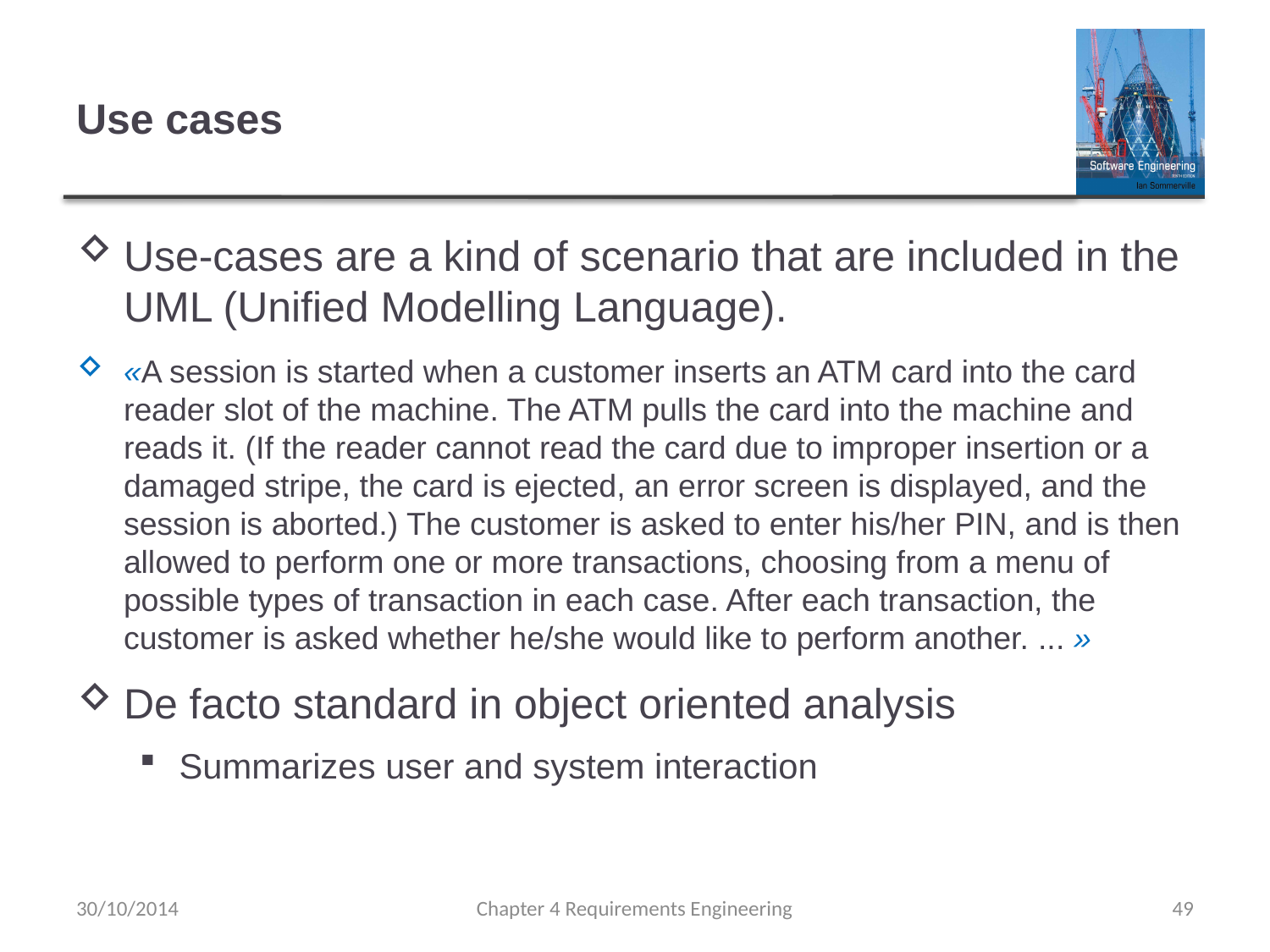

# Use cases
Use-cases are a kind of scenario that are included in the UML (Unified Modelling Language).
«A session is started when a customer inserts an ATM card into the card reader slot of the machine. The ATM pulls the card into the machine and reads it. (If the reader cannot read the card due to improper insertion or a damaged stripe, the card is ejected, an error screen is displayed, and the session is aborted.) The customer is asked to enter his/her PIN, and is then allowed to perform one or more transactions, choosing from a menu of possible types of transaction in each case. After each transaction, the customer is asked whether he/she would like to perform another. ... »
De facto standard in object oriented analysis
Summarizes user and system interaction

30/10/2014
Chapter 4 Requirements Engineering
49